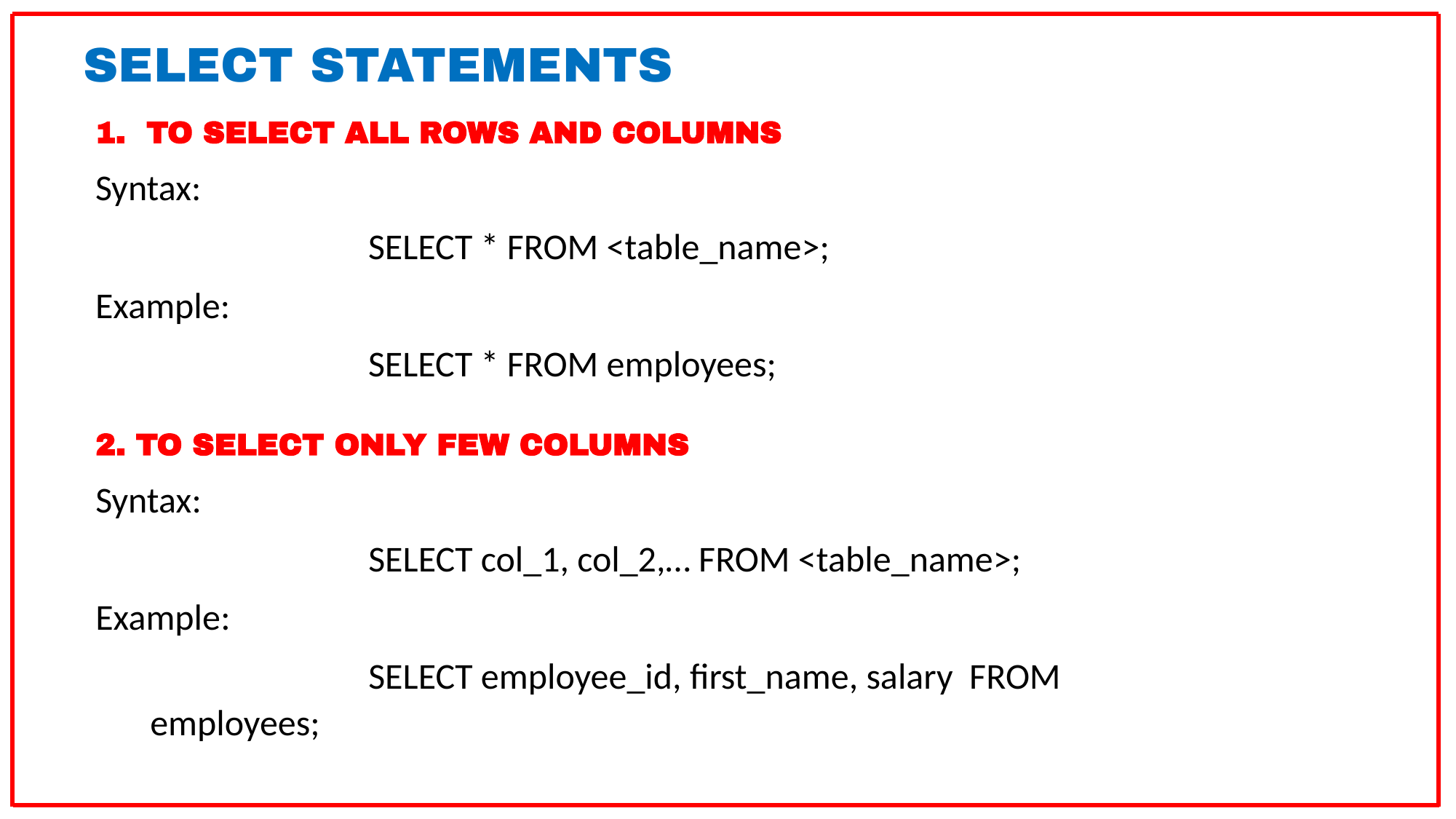

SELECT STATEMENTS
 TO SELECT ALL ROWS AND COLUMNS
Syntax:
		SELECT * FROM <table_name>;
Example:
		SELECT * FROM employees;

2. TO SELECT ONLY FEW COLUMNS
Syntax:
		SELECT col_1, col_2,… FROM <table_name>;
Example:
		SELECT employee_id, first_name, salary  FROM employees;